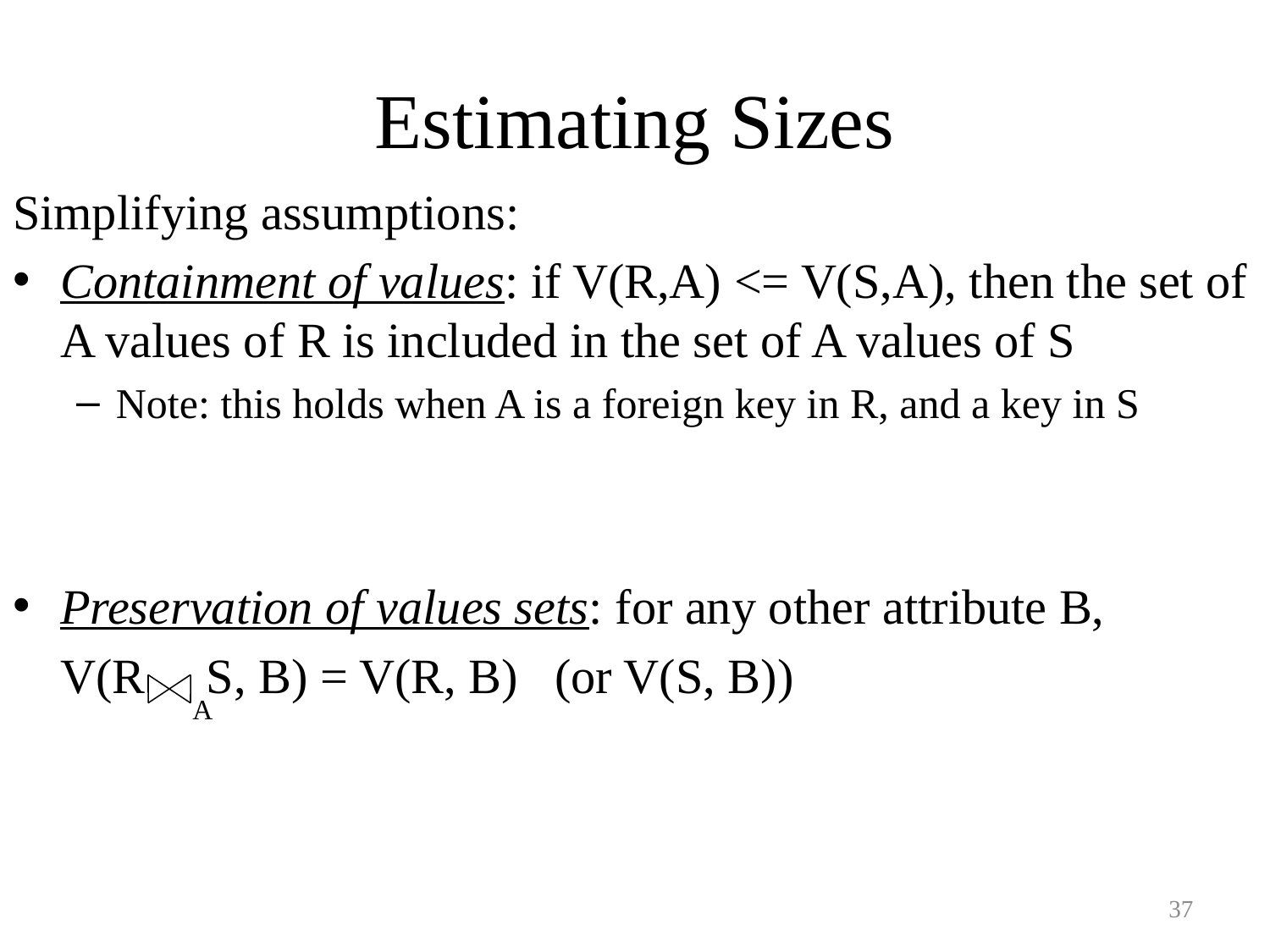

# Estimating Sizes
Simplifying assumptions:
Containment of values: if V(R,A) <= V(S,A), then the set of A values of R is included in the set of A values of S
Note: this holds when A is a foreign key in R, and a key in S

Preservation of values sets: for any other attribute B,
	V(R     S, B) = V(R, B)   (or V(S, B))

A
37